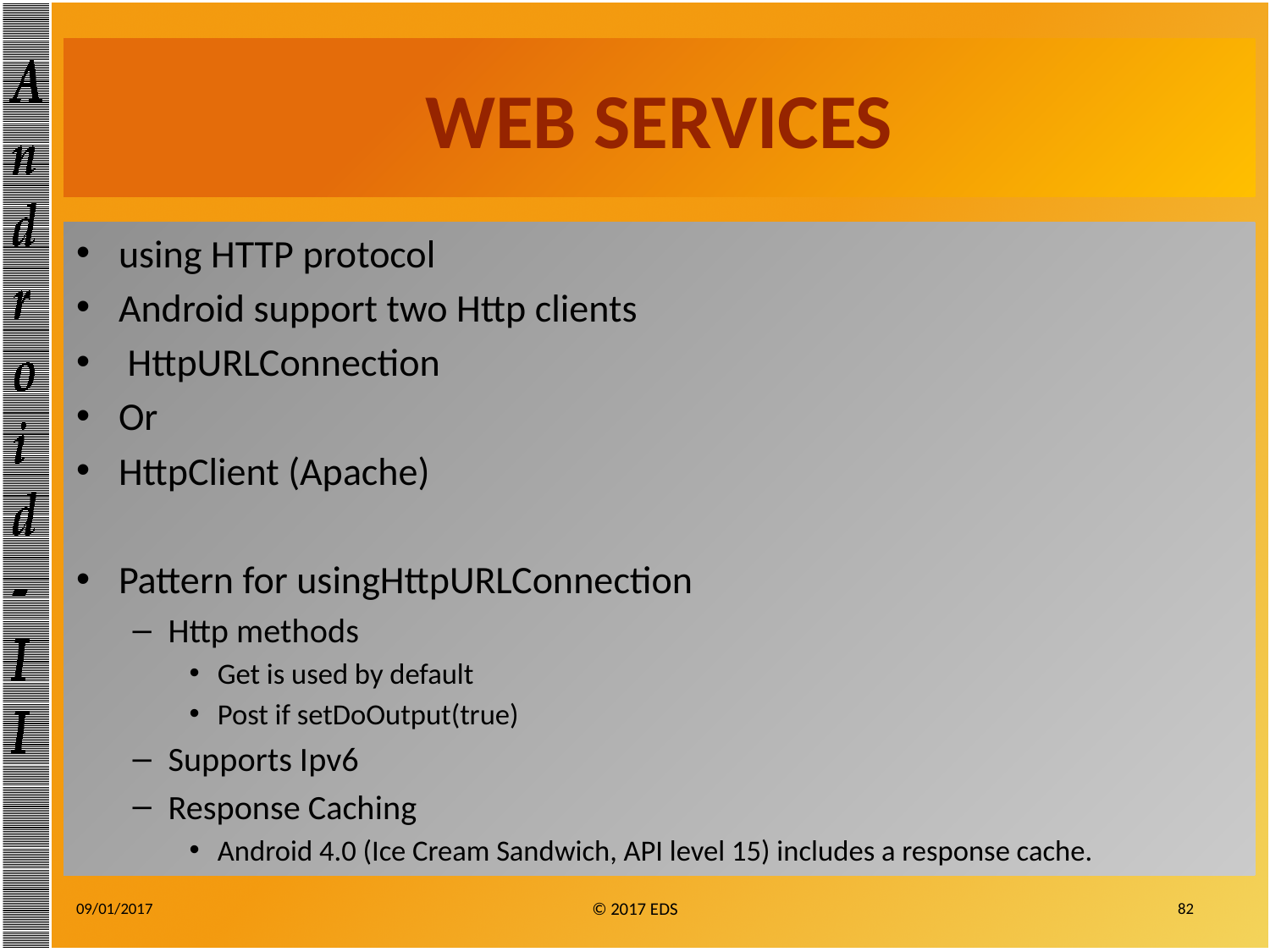

# WEB SERVICES
using HTTP protocol
Android support two Http clients
 HttpURLConnection
Or
HttpClient (Apache)

Pattern for usingHttpURLConnection
Http methods
Get is used by default
Post if setDoOutput(true)
Supports Ipv6
Response Caching
Android 4.0 (Ice Cream Sandwich, API level 15) includes a response cache.

09/01/2017
82
© 2017 EDS